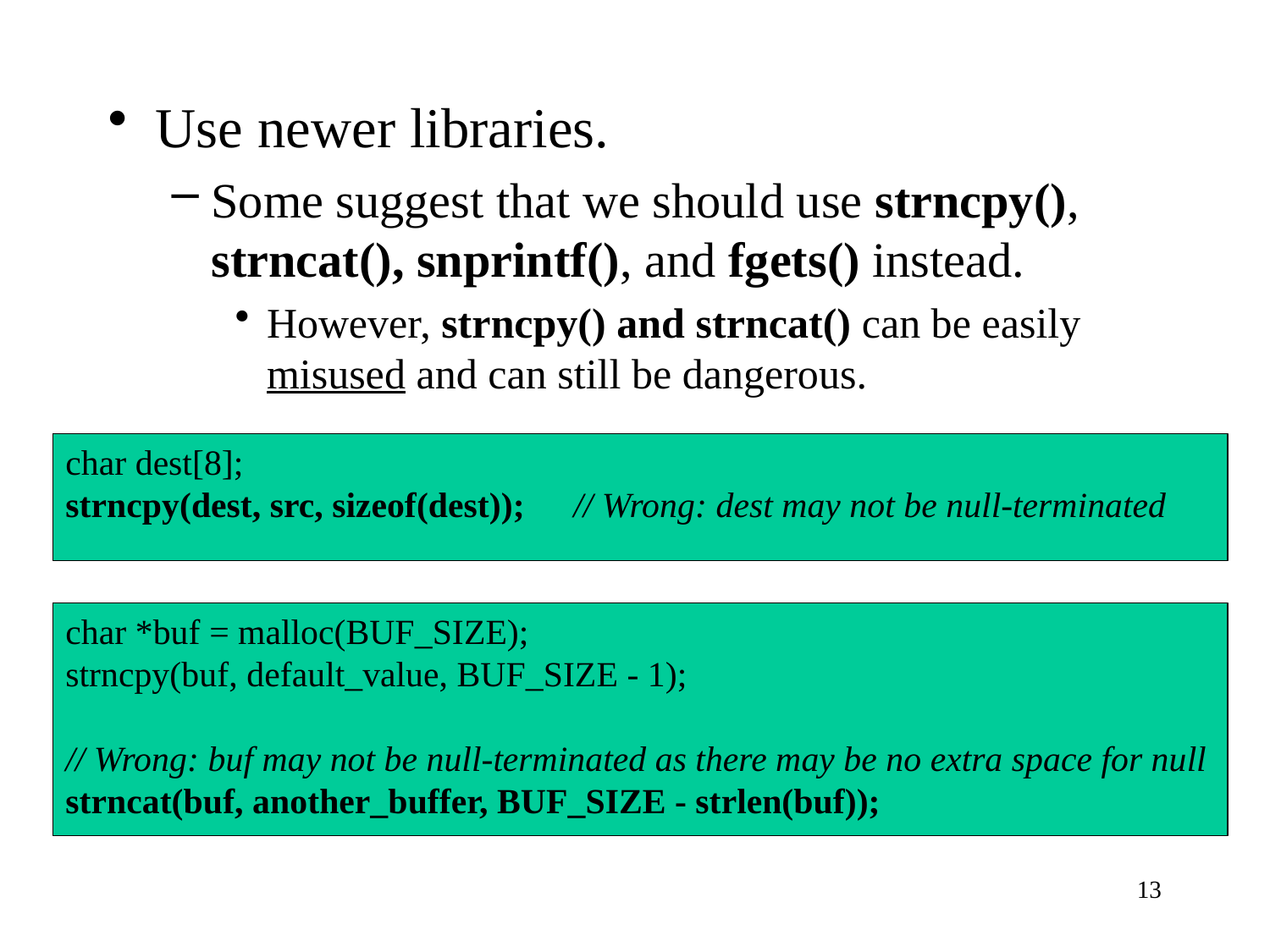

Use newer libraries.
Some suggest that we should use strncpy(), strncat(), snprintf(), and fgets() instead.
However, strncpy() and strncat() can be easily misused and can still be dangerous.

char dest[8];
strncpy(dest, src, sizeof(dest));	// Wrong: dest may not be null-terminated
char *buf = malloc(BUF_SIZE);
strncpy(buf, default_value, BUF_SIZE - 1);

// Wrong: buf may not be null-terminated as there may be no extra space for null
strncat(buf, another_buffer, BUF_SIZE - strlen(buf));
13